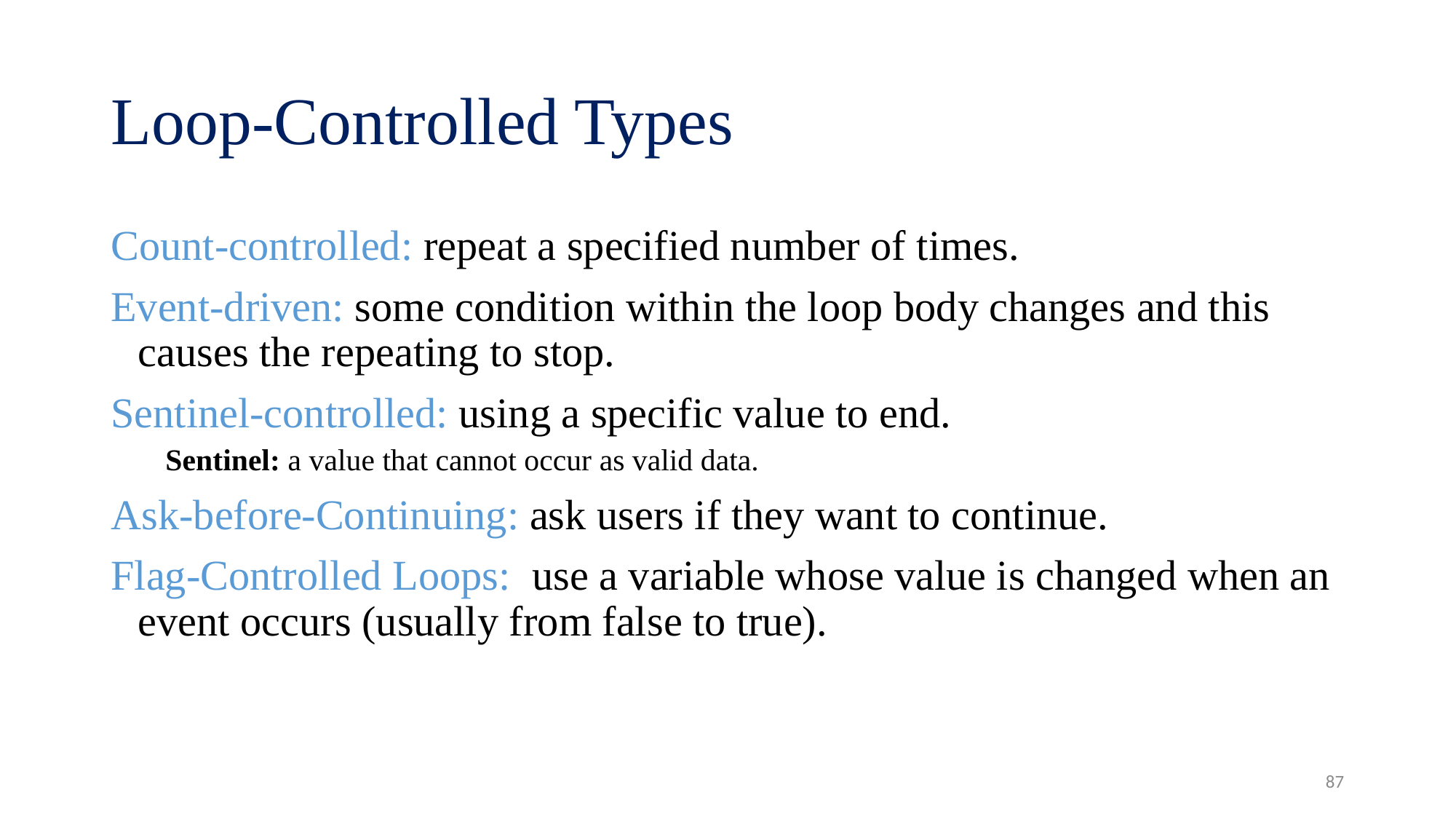

# Loop-Controlled Types
Count-controlled: repeat a specified number of times.
Event-driven: some condition within the loop body changes and this causes the repeating to stop.
Sentinel-controlled: using a specific value to end.
Sentinel: a value that cannot occur as valid data.
Ask-before-Continuing: ask users if they want to continue.
Flag-Controlled Loops:  use a variable whose value is changed when an event occurs (usually from false to true).
87